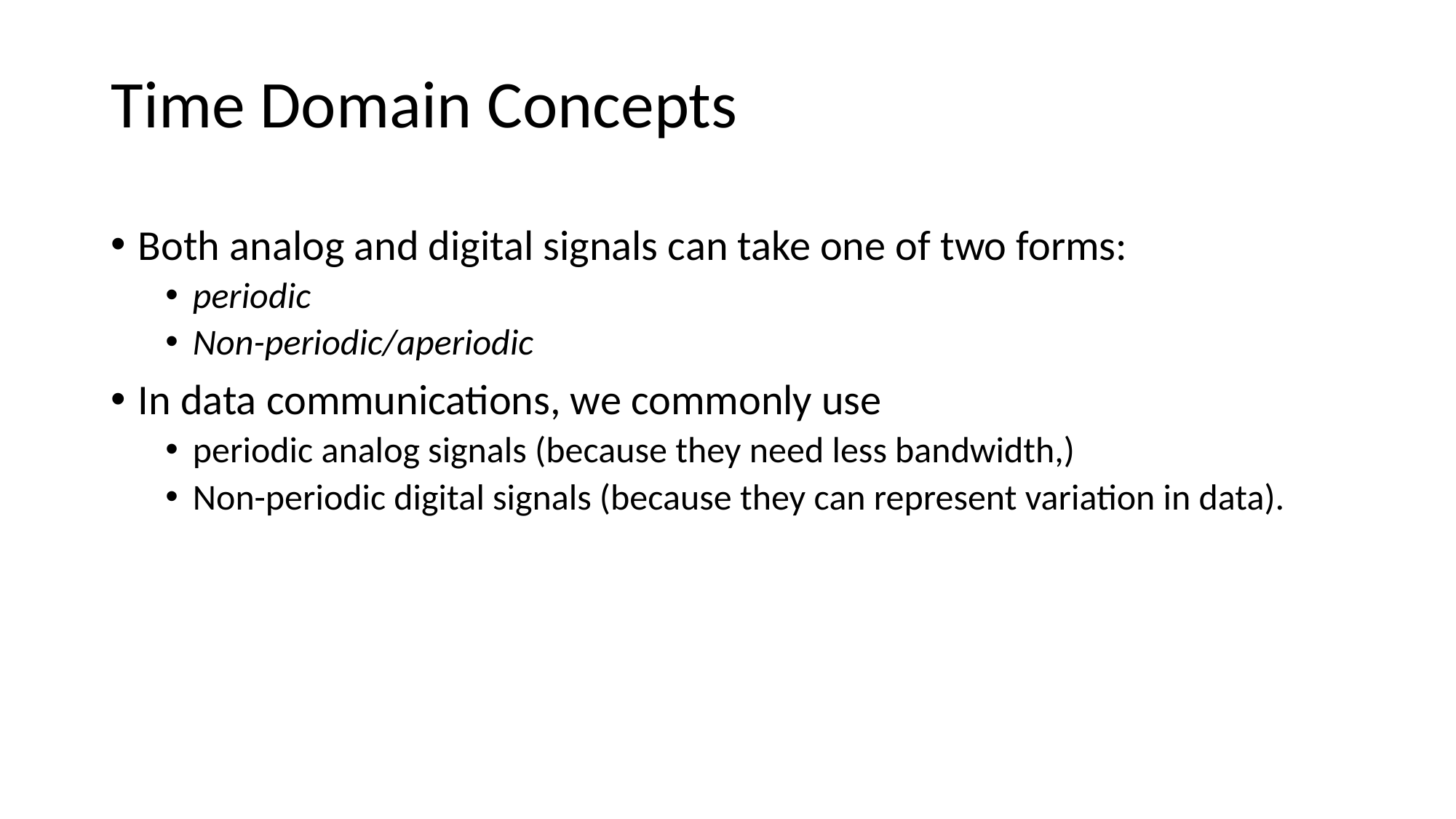

# Time Domain Concepts
Both analog and digital signals can take one of two forms:
periodic
Non-periodic/aperiodic
In data communications, we commonly use
periodic analog signals (because they need less bandwidth,)
Non-periodic digital signals (because they can represent variation in data).